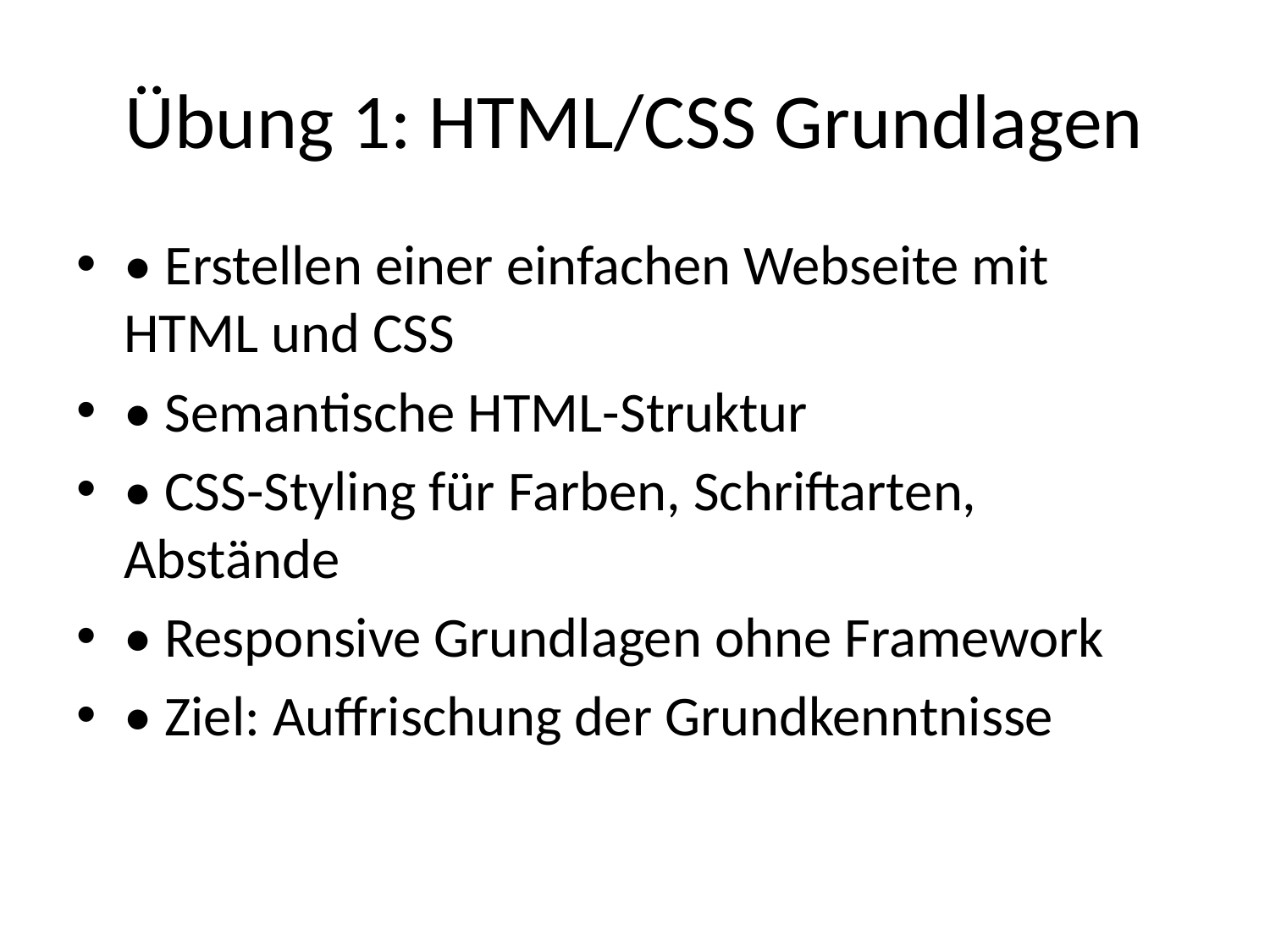

# Übung 1: HTML/CSS Grundlagen
• Erstellen einer einfachen Webseite mit HTML und CSS
• Semantische HTML-Struktur
• CSS-Styling für Farben, Schriftarten, Abstände
• Responsive Grundlagen ohne Framework
• Ziel: Auffrischung der Grundkenntnisse